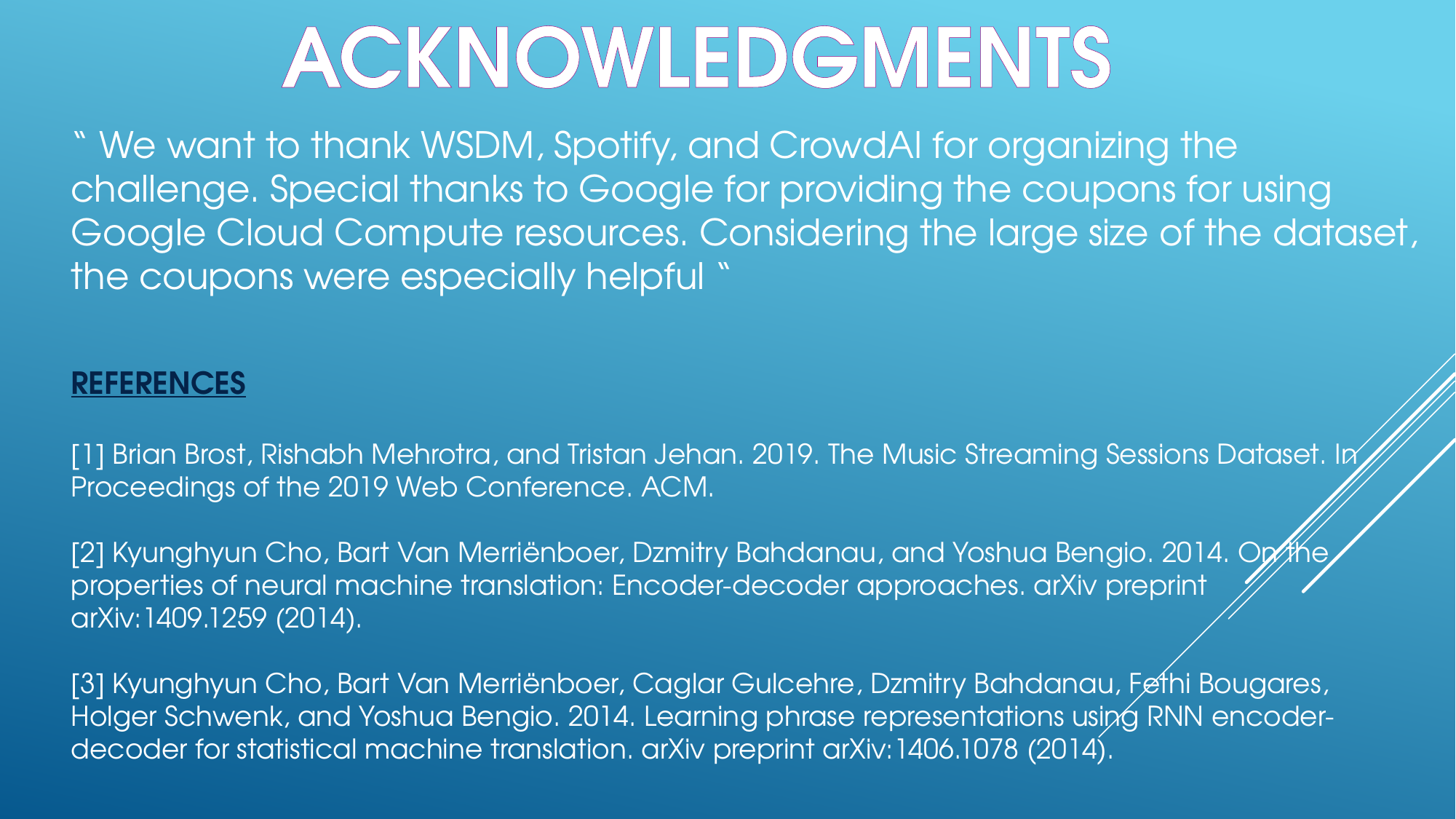

ACKNOWLEDGMENTS

“ We want to thank WSDM, Spotify, and CrowdAI for organizing the challenge. Special thanks to Google for providing the coupons for using Google Cloud Compute resources. Considering the large size of the dataset, the coupons were especially helpful “
REFERENCES

[1] Brian Brost, Rishabh Mehrotra, and Tristan Jehan. 2019. The Music Streaming Sessions Dataset. In Proceedings of the 2019 Web Conference. ACM.

[2] Kyunghyun Cho, Bart Van Merriënboer, Dzmitry Bahdanau, and Yoshua Bengio. 2014. On the properties of neural machine translation: Encoder-decoder approaches. arXiv preprint arXiv:1409.1259 (2014).

[3] Kyunghyun Cho, Bart Van Merriënboer, Caglar Gulcehre, Dzmitry Bahdanau, Fethi Bougares, Holger Schwenk, and Yoshua Bengio. 2014. Learning phrase representations using RNN encoder-decoder for statistical machine translation. arXiv preprint arXiv:1406.1078 (2014).